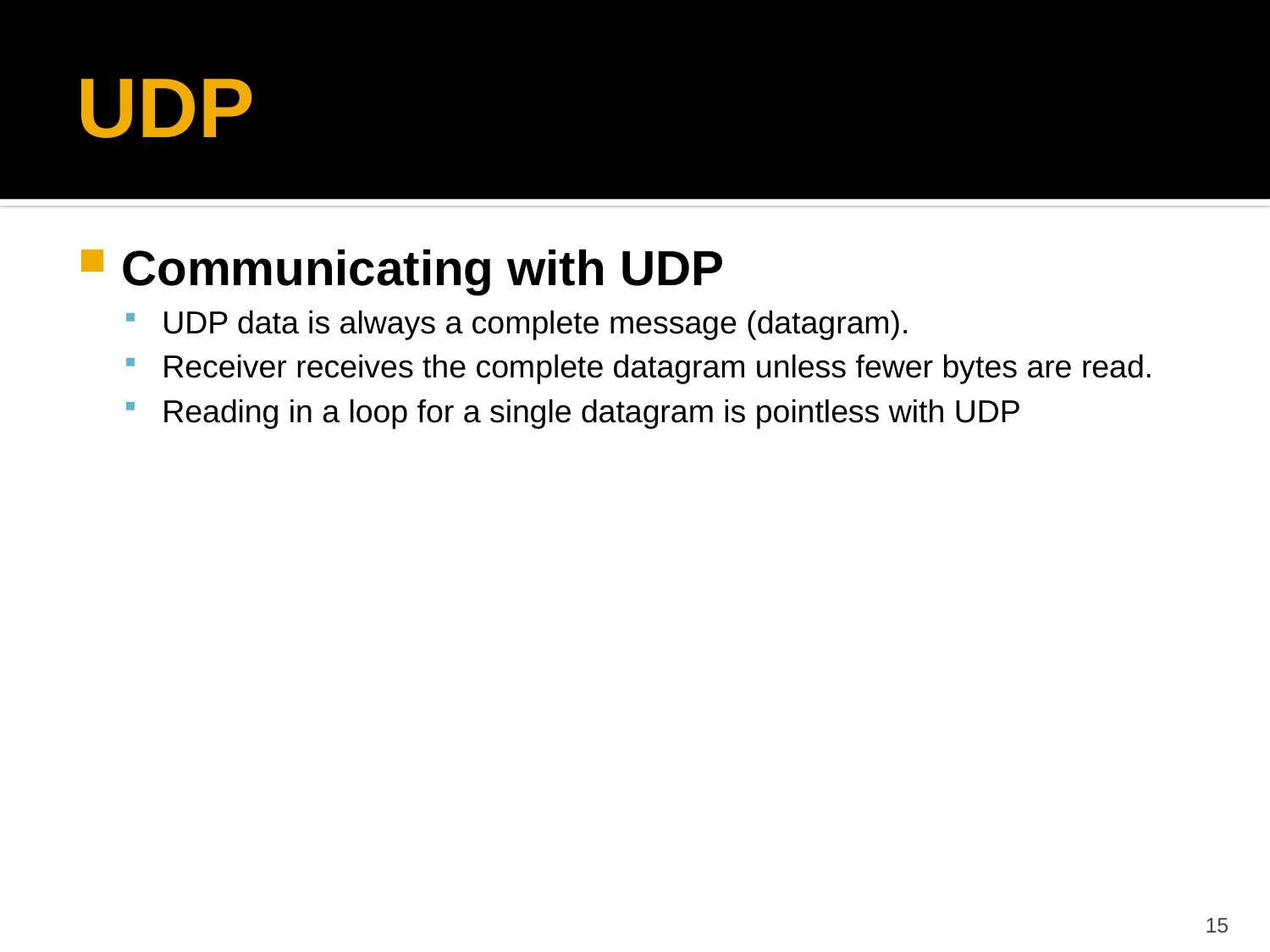

# UDP
Communicating with UDP
UDP data is always a complete message (datagram).
Receiver receives the complete datagram unless fewer bytes are read.
Reading in a loop for a single datagram is pointless with UDP
15